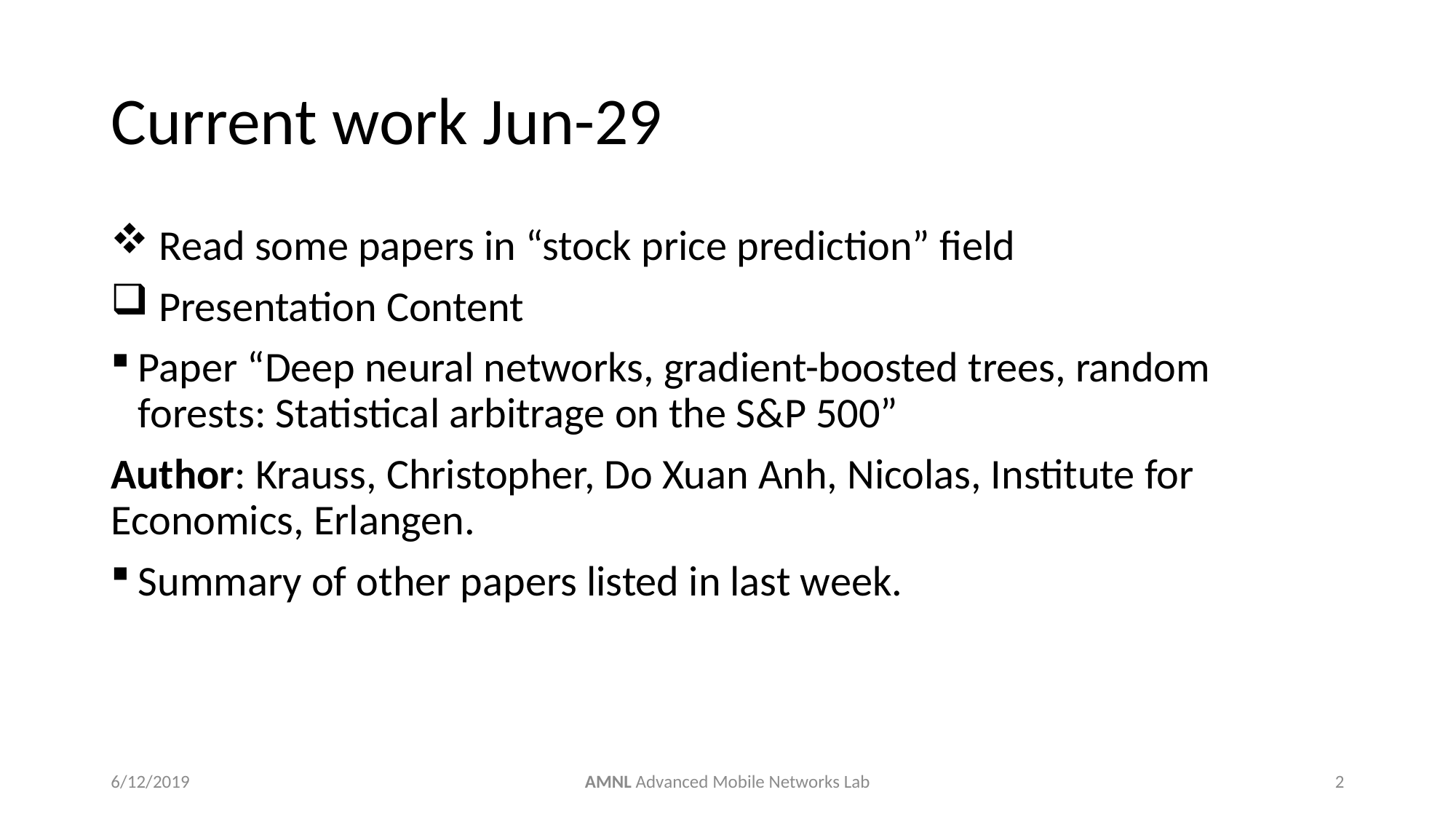

# Current work Jun-29
 Read some papers in “stock price prediction” field
 Presentation Content
Paper “Deep neural networks, gradient-boosted trees, random forests: Statistical arbitrage on the S&P 500”
Author: Krauss, Christopher, Do Xuan Anh, Nicolas, Institute for Economics, Erlangen.
Summary of other papers listed in last week.

6/12/2019
AMNL Advanced Mobile Networks Lab
2